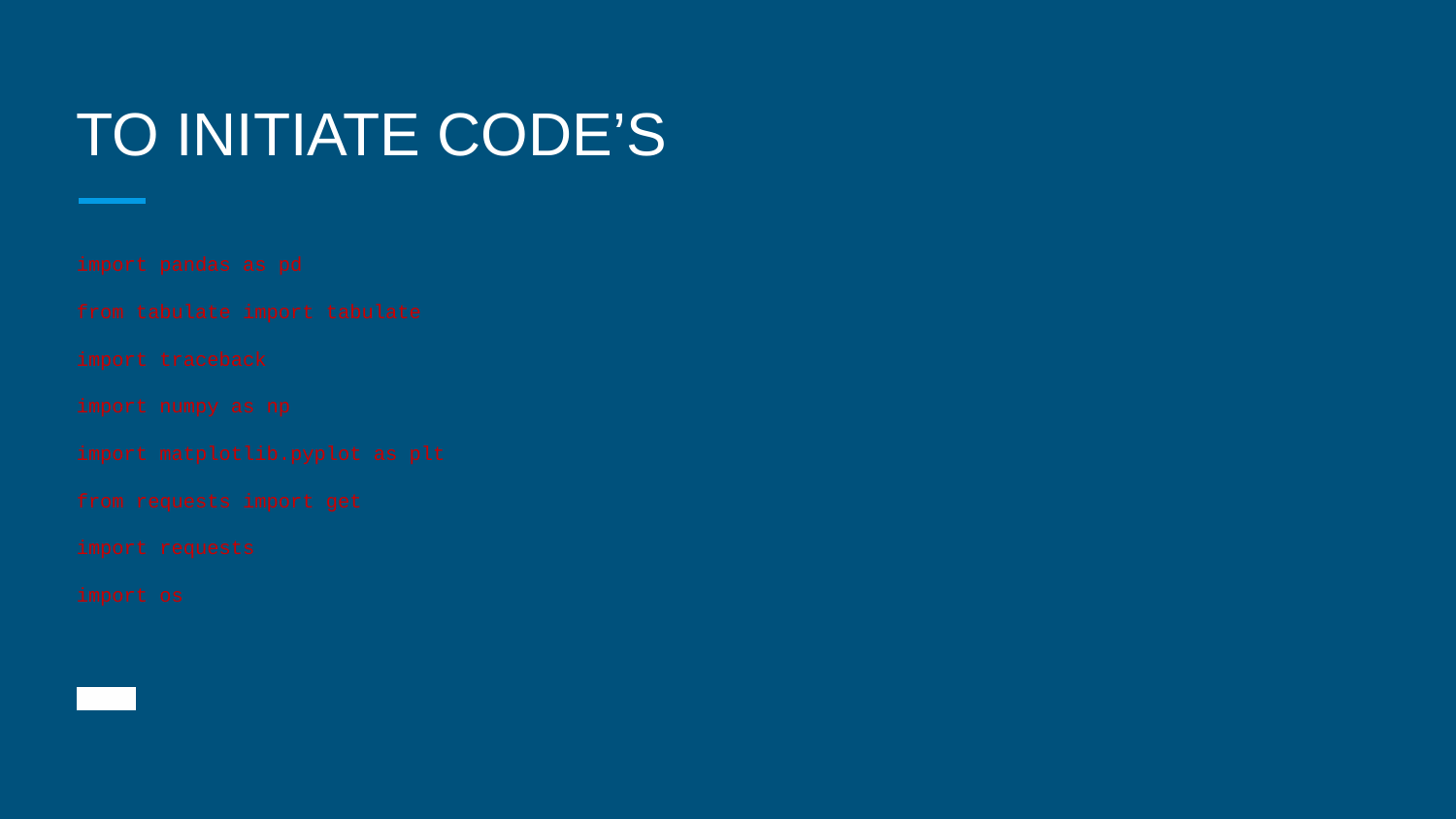

# TO INITIATE CODE’S
import pandas as pd
from tabulate import tabulate
import traceback
import numpy as np
import matplotlib.pyplot as plt
from requests import get
import requests
import os